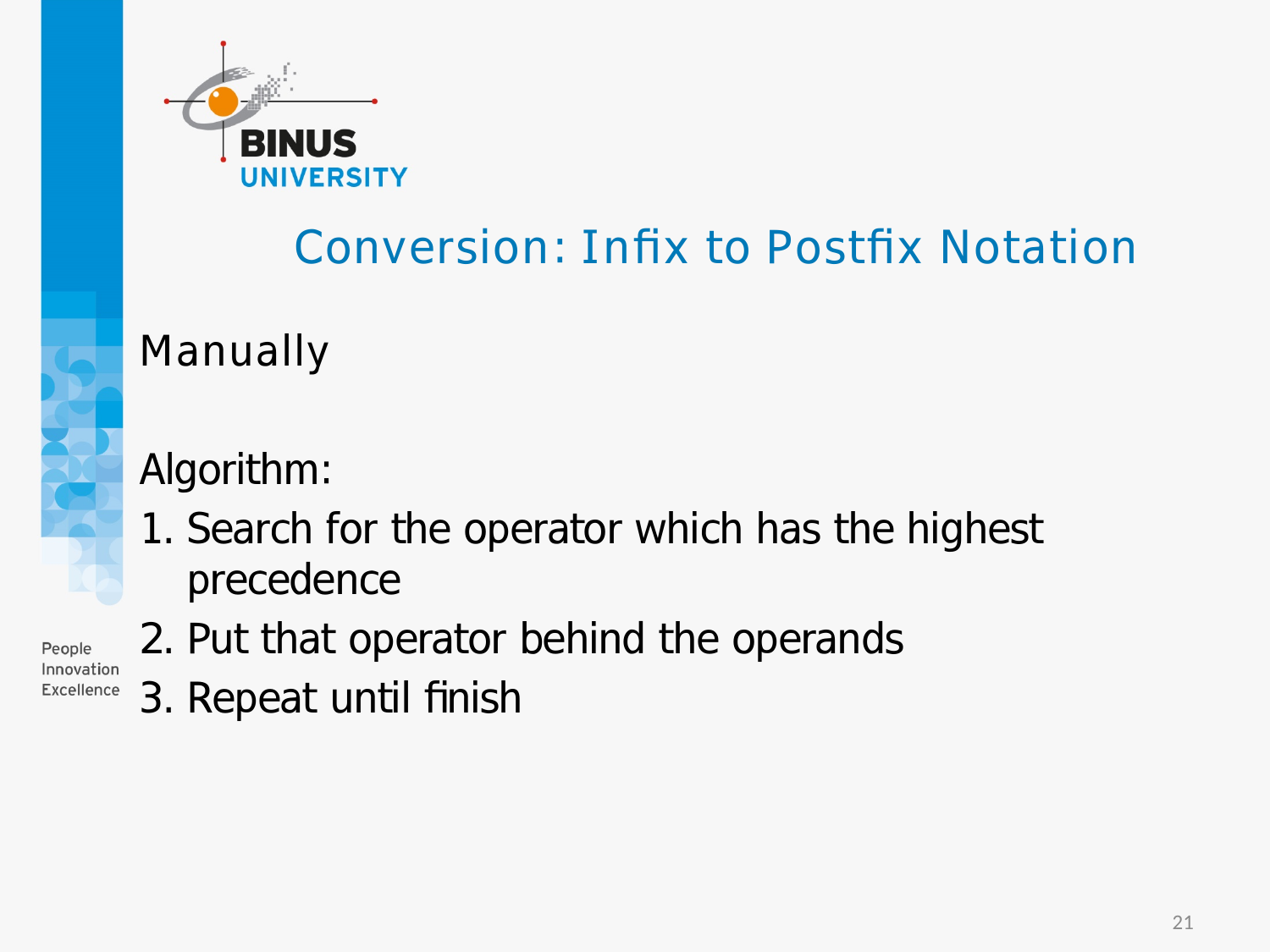

# Conversion: Infix to Postfix Notation
Manually

Algorithm:
Search for the operator which has the highest precedence
Put that operator behind the operands
Repeat until finish
21